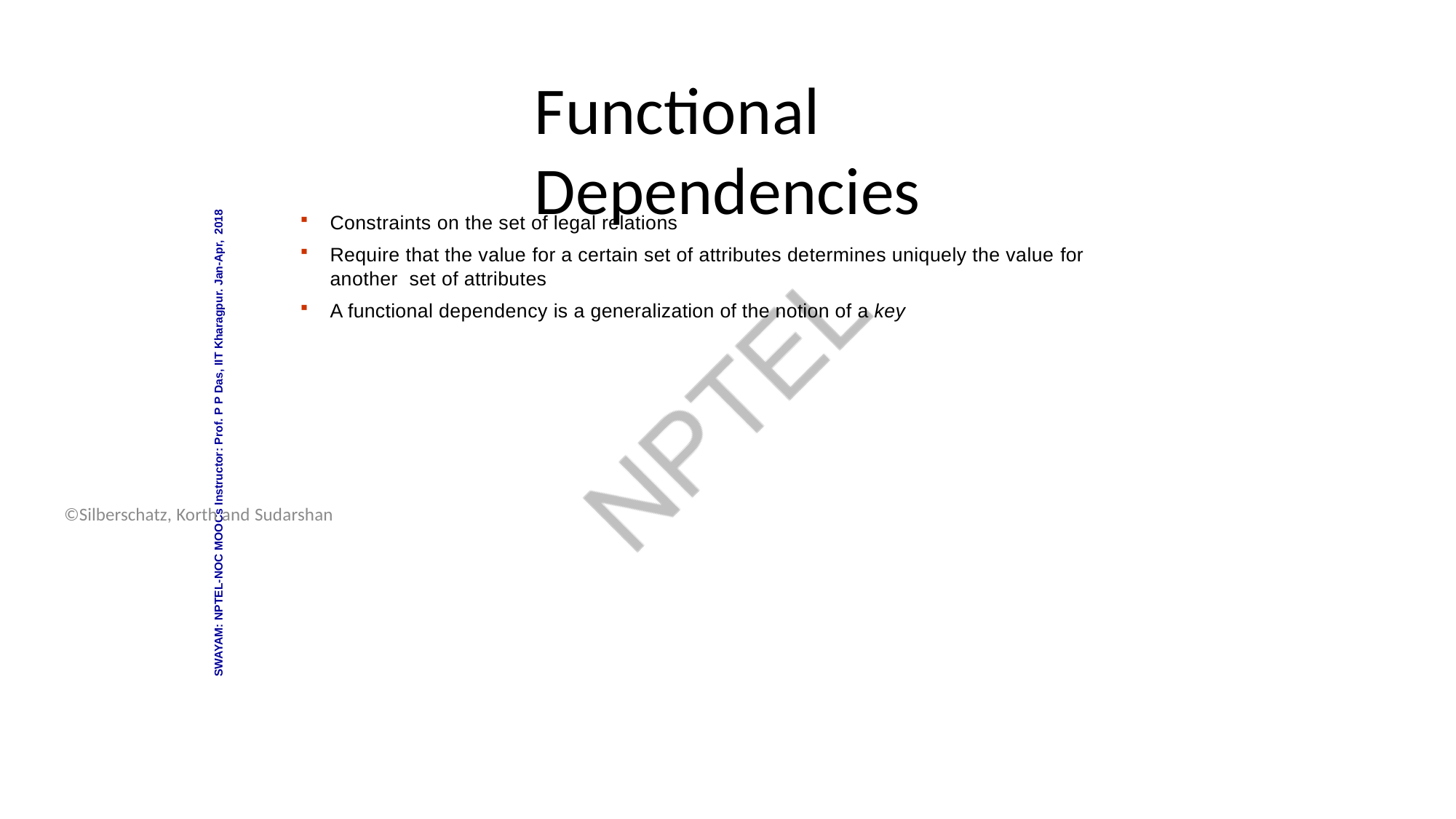

Database System Concepts - 6th Edition
16.21
©Silberschatz, Korth and Sudarshan
# Functional Dependencies
Constraints on the set of legal relations
Require that the value for a certain set of attributes determines uniquely the value for another  set of attributes
A functional dependency is a generalization of the notion of a key
SWAYAM: NPTEL-NOC MOOCs Instructor: Prof. P P Das, IIT Kharagpur. Jan-Apr, 2018